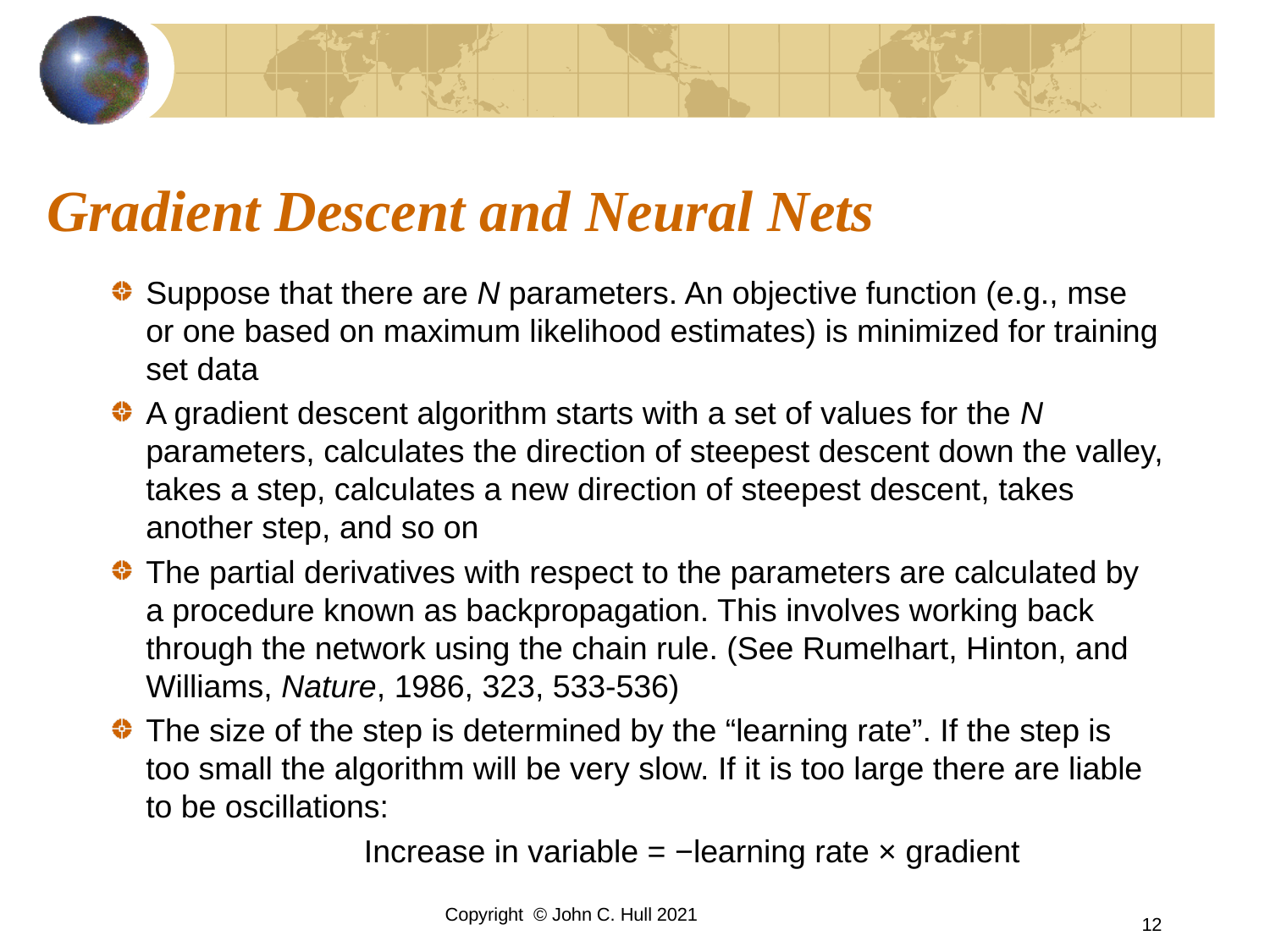

# Gradient Descent and Neural Nets
Suppose that there are N parameters. An objective function (e.g., mse or one based on maximum likelihood estimates) is minimized for training set data
A gradient descent algorithm starts with a set of values for the N parameters, calculates the direction of steepest descent down the valley, takes a step, calculates a new direction of steepest descent, takes another step, and so on
The partial derivatives with respect to the parameters are calculated by a procedure known as backpropagation. This involves working back through the network using the chain rule. (See Rumelhart, Hinton, and Williams, Nature, 1986, 323, 533-536)
The size of the step is determined by the “learning rate”. If the step is too small the algorithm will be very slow. If it is too large there are liable to be oscillations:
		Increase in variable = −learning rate × gradient
Copyright  © John C. Hull 2021
12